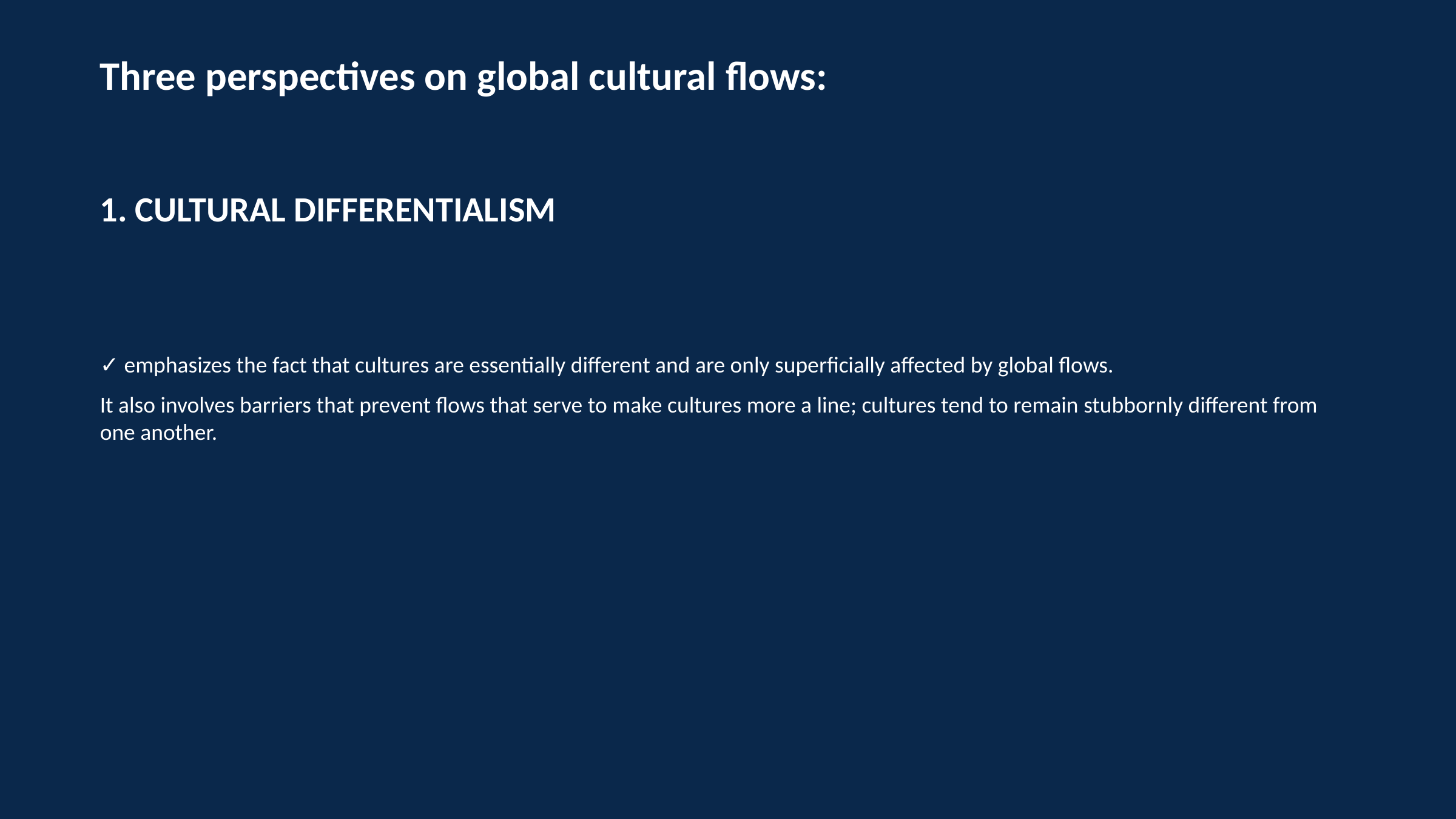

#
Three perspectives on global cultural flows:
1. CULTURAL DIFFERENTIALISM

✓ emphasizes the fact that cultures are essentially different and are only superficially affected by global flows.
It also involves barriers that prevent flows that serve to make cultures more a line; cultures tend to remain stubbornly different from one another.